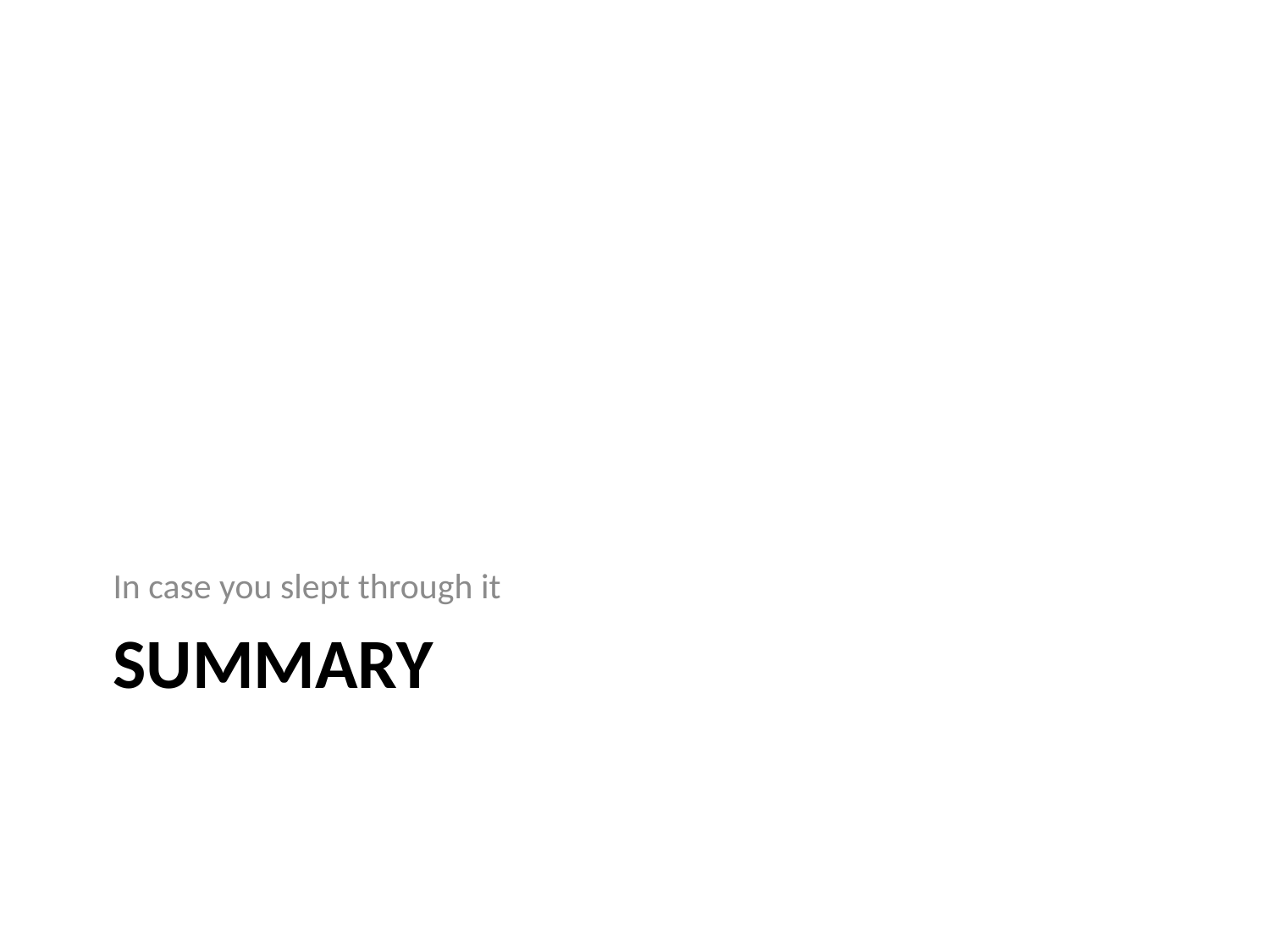

In case you slept through it
# Summary